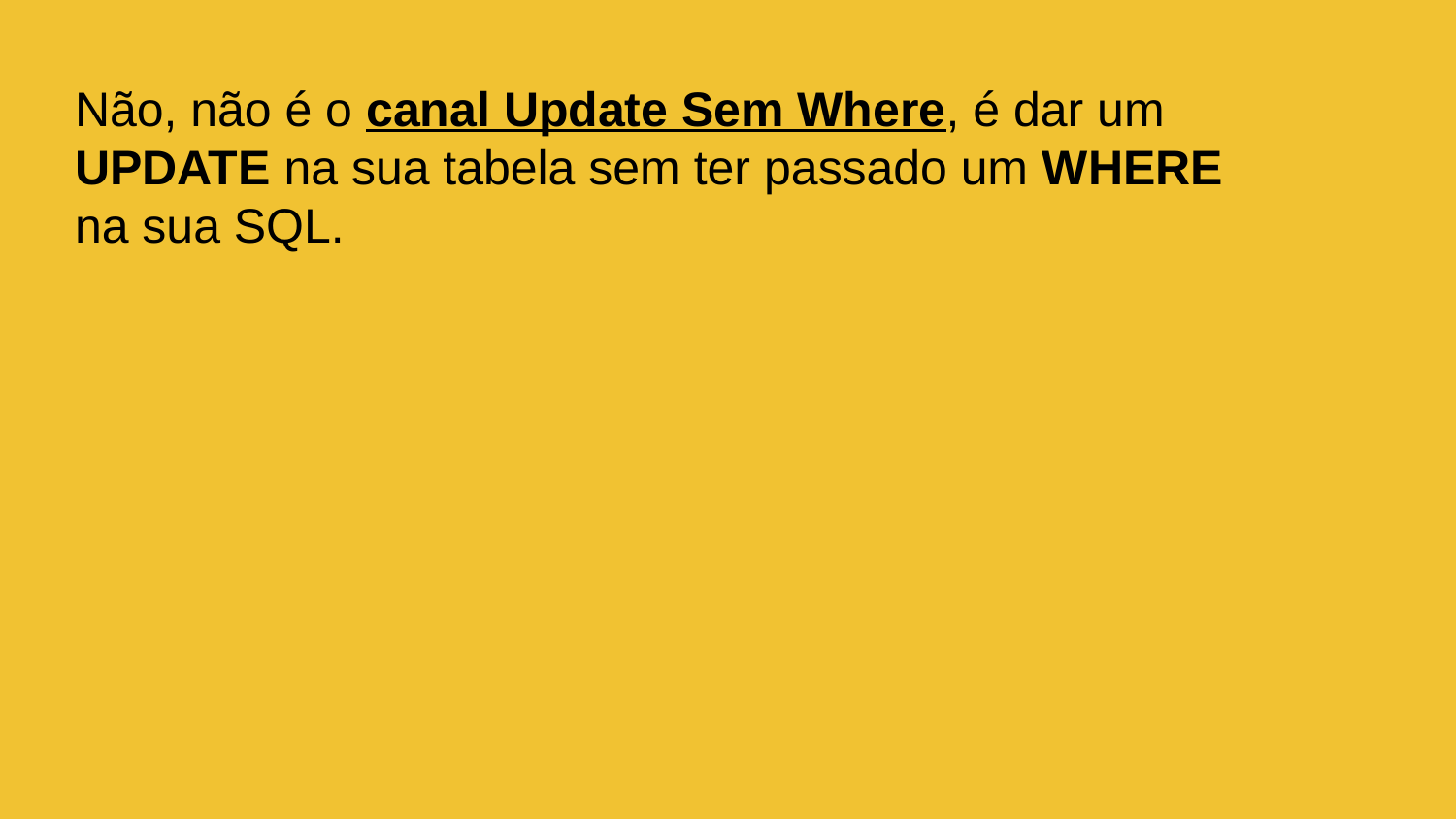

Não, não é o canal Update Sem Where, é dar um UPDATE na sua tabela sem ter passado um WHERE na sua SQL.